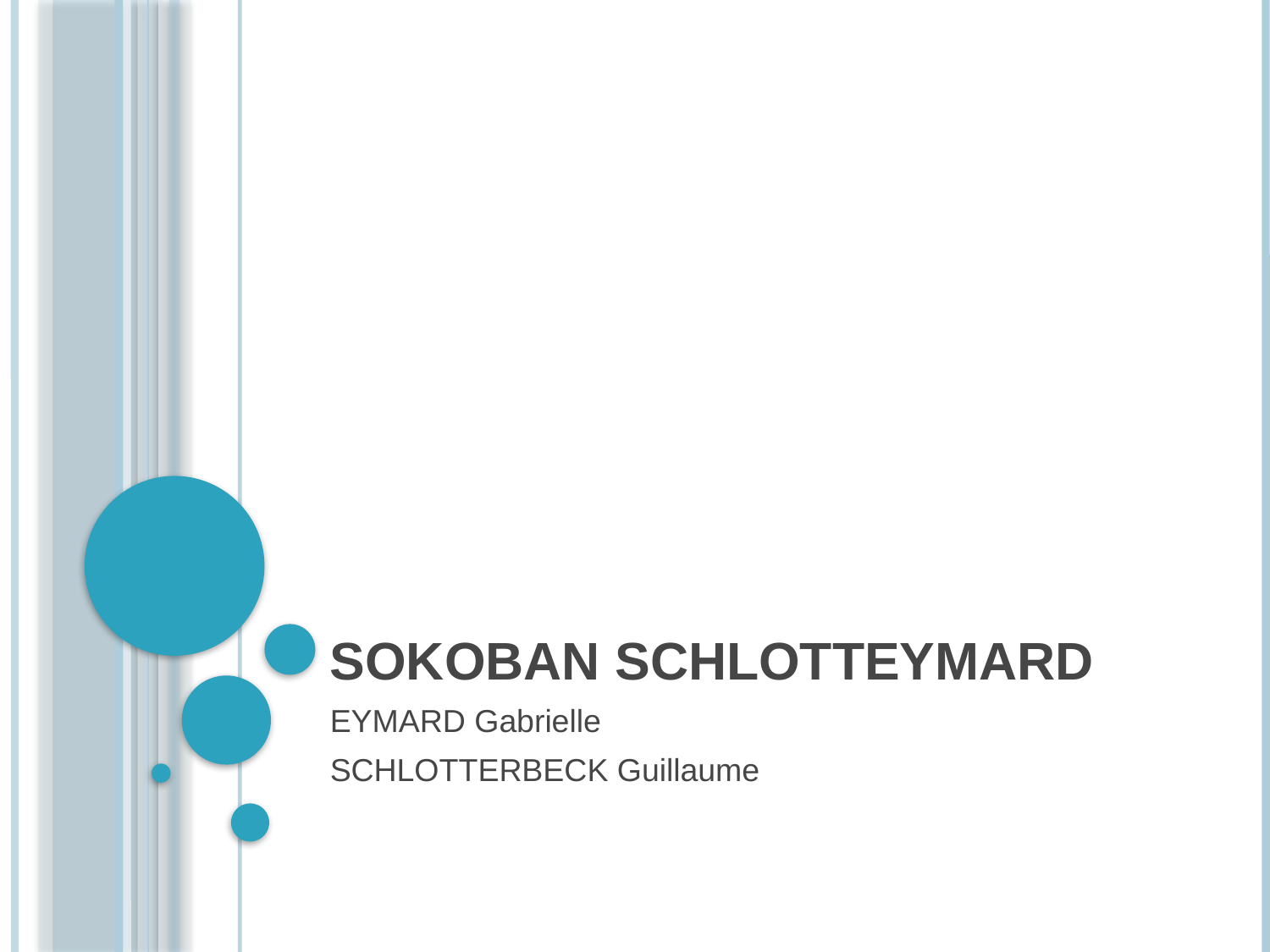

# Sokoban SCHLOTTEYMARD
EYMARD Gabrielle
SCHLOTTERBECK Guillaume